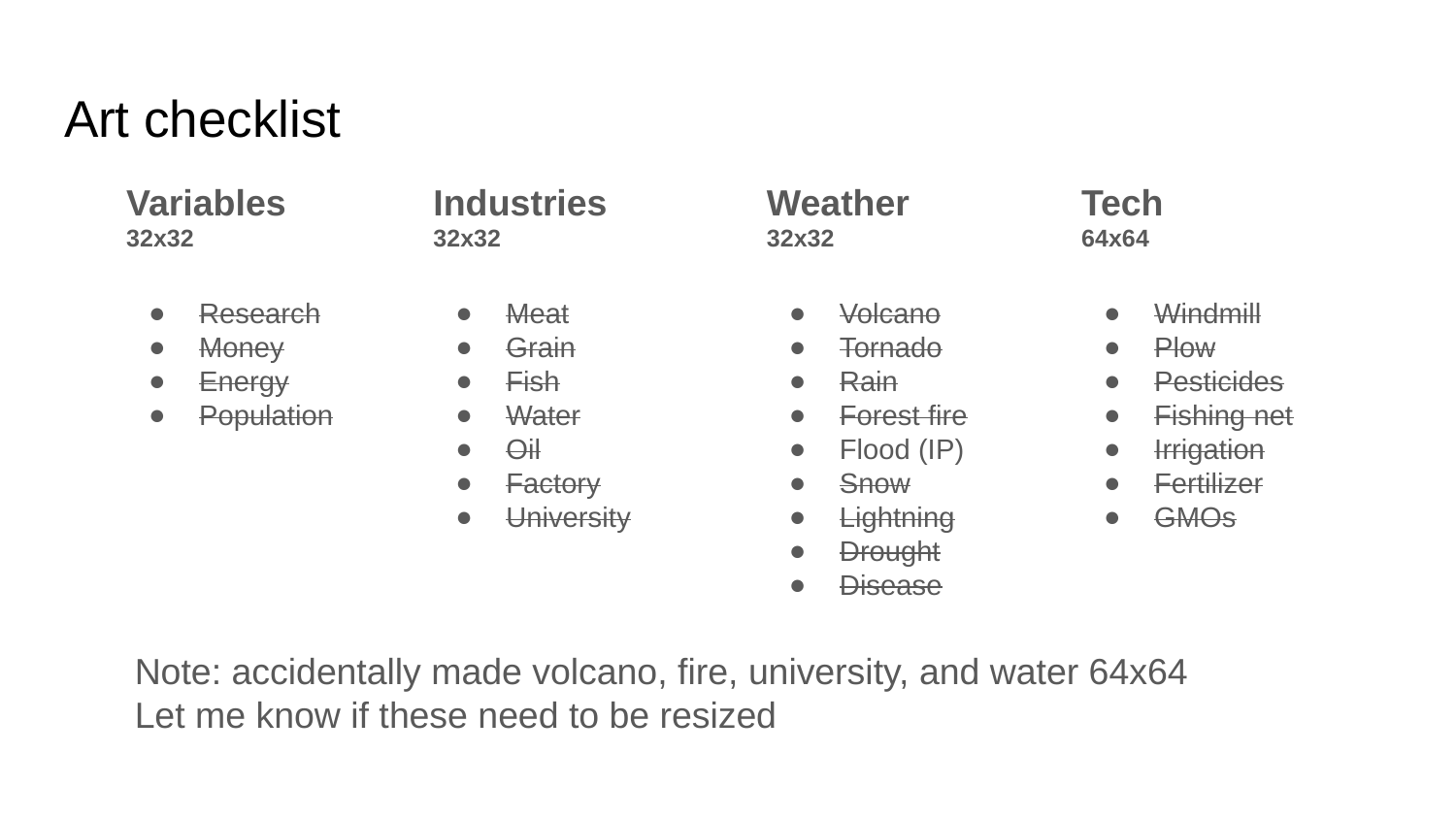

# Art checklist
Variables
32x32

Research
Money
Energy
Population

Industries
32x32

Meat
Grain
Fish
Water
Oil
Factory
University

Weather
32x32

Volcano
Tornado
Rain
Forest fire
Flood (IP)
Snow
Lightning
Drought
Disease
Tech
64x64

Windmill
Plow
Pesticides
Fishing net
Irrigation
Fertilizer
GMOs

Note: accidentally made volcano, fire, university, and water 64x64
Let me know if these need to be resized